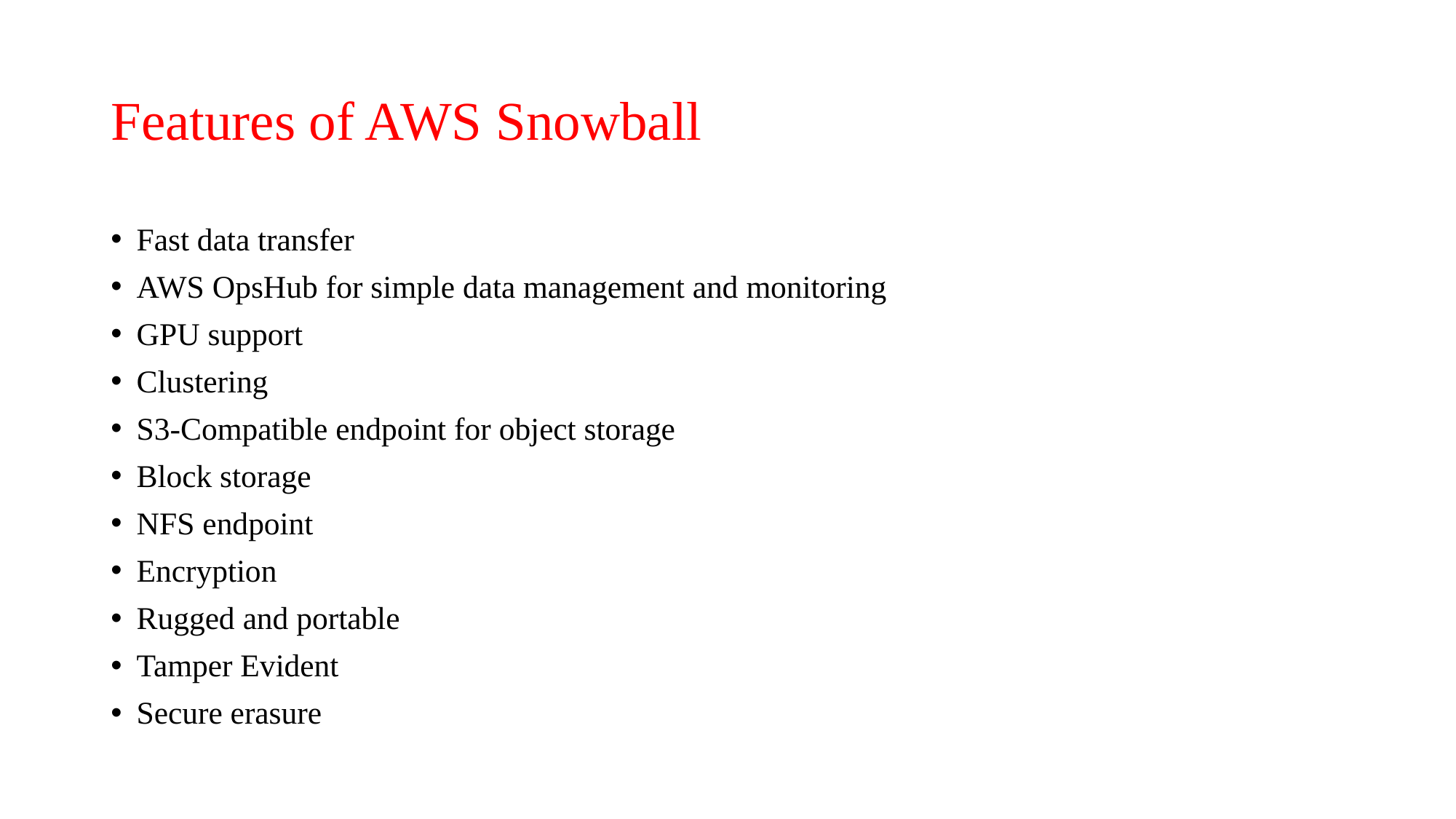

# Features of AWS Snowball
Fast data transfer
AWS OpsHub for simple data management and monitoring
GPU support
Clustering
S3-Compatible endpoint for object storage
Block storage
NFS endpoint
Encryption
Rugged and portable
Tamper Evident
Secure erasure